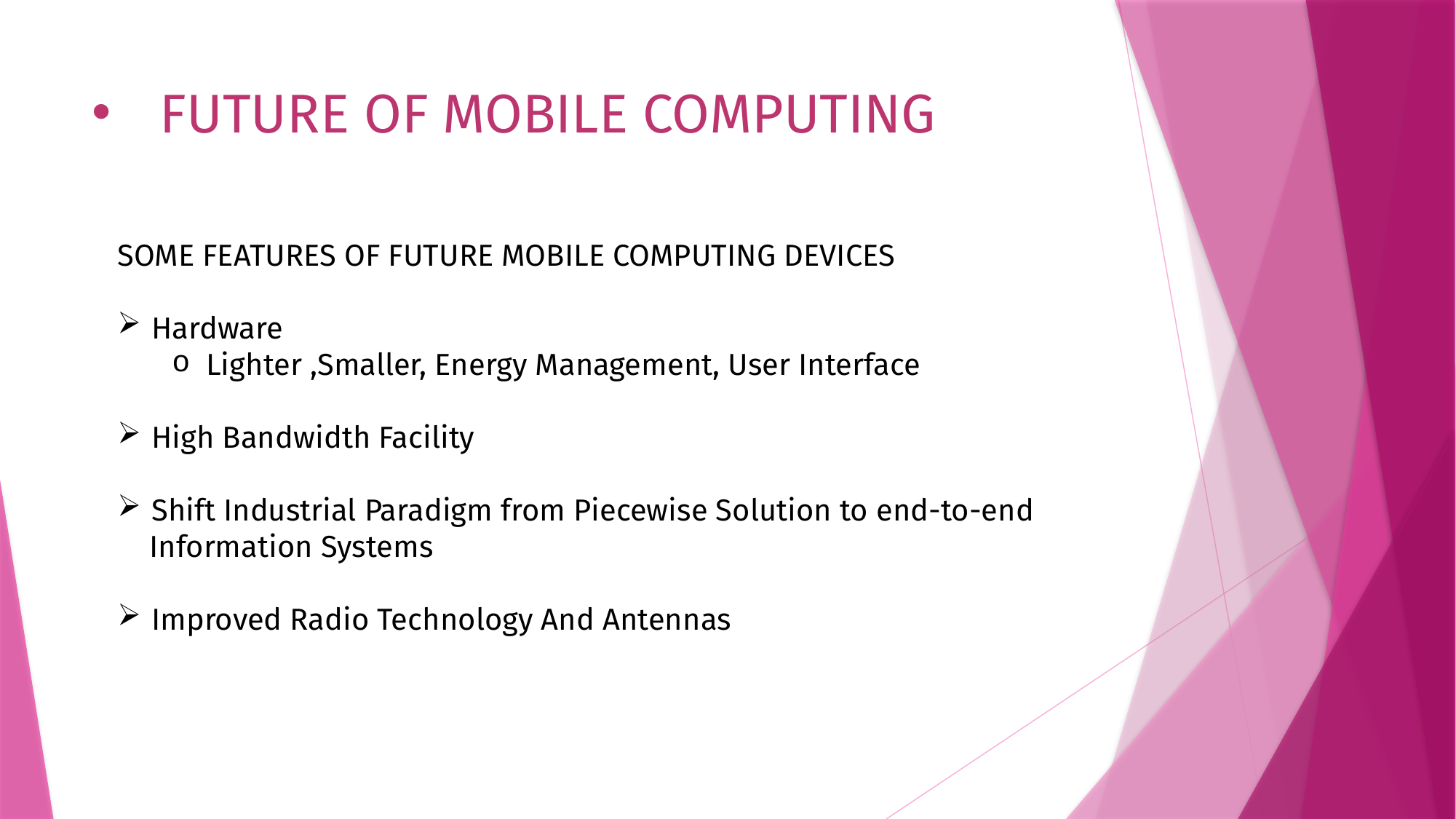

# FUTURE OF MOBILE COMPUTING
SOME FEATURES OF FUTURE MOBILE COMPUTING DEVICES

Hardware
Lighter ,Smaller, Energy Management, User Interface

High Bandwidth Facility

Shift Industrial Paradigm from Piecewise Solution to end-to-end
    Information Systems

Improved Radio Technology And Antennas